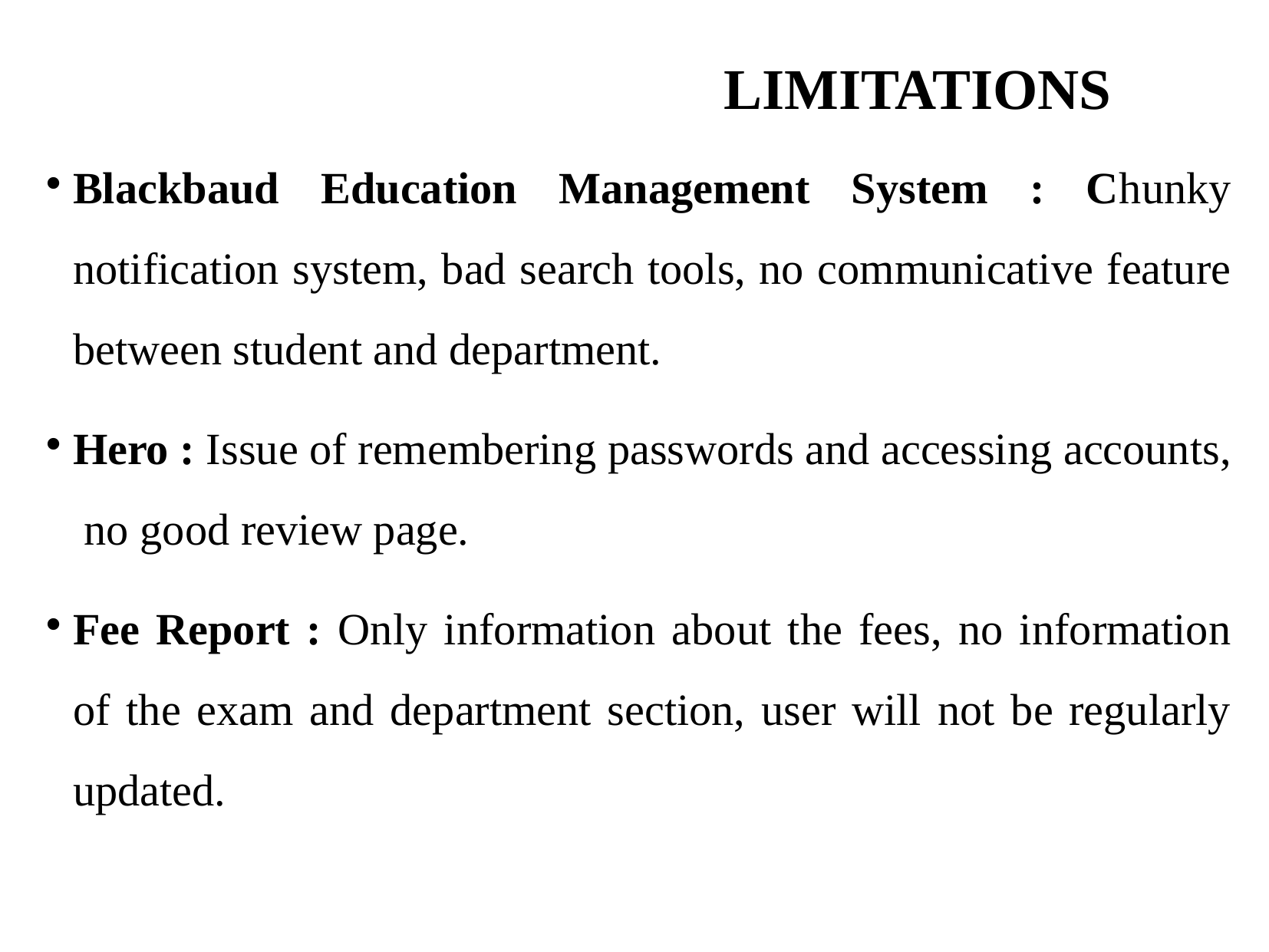

LIMITATIONS

Blackbaud Education Management System : Chunky notification system, bad search tools, no communicative feature between student and department.
Hero : Issue of remembering passwords and accessing accounts,  no good review page.
Fee Report : Only information about the fees, no information of the exam and department section, user will not be regularly updated.